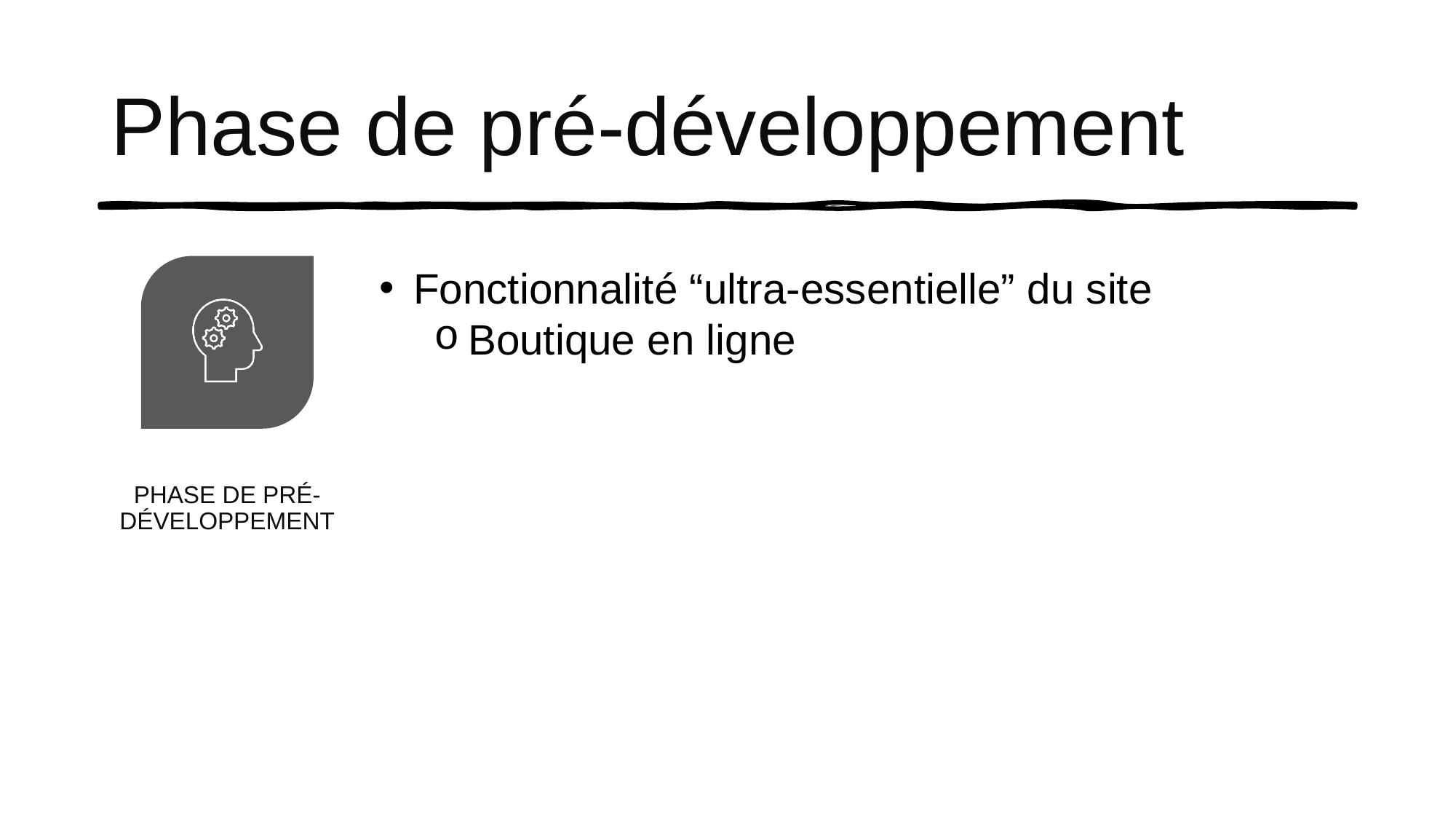

# Phase de pré-développement

Fonctionnalité “ultra-essentielle” du site
Boutique en ligne

Phase de pré-développement